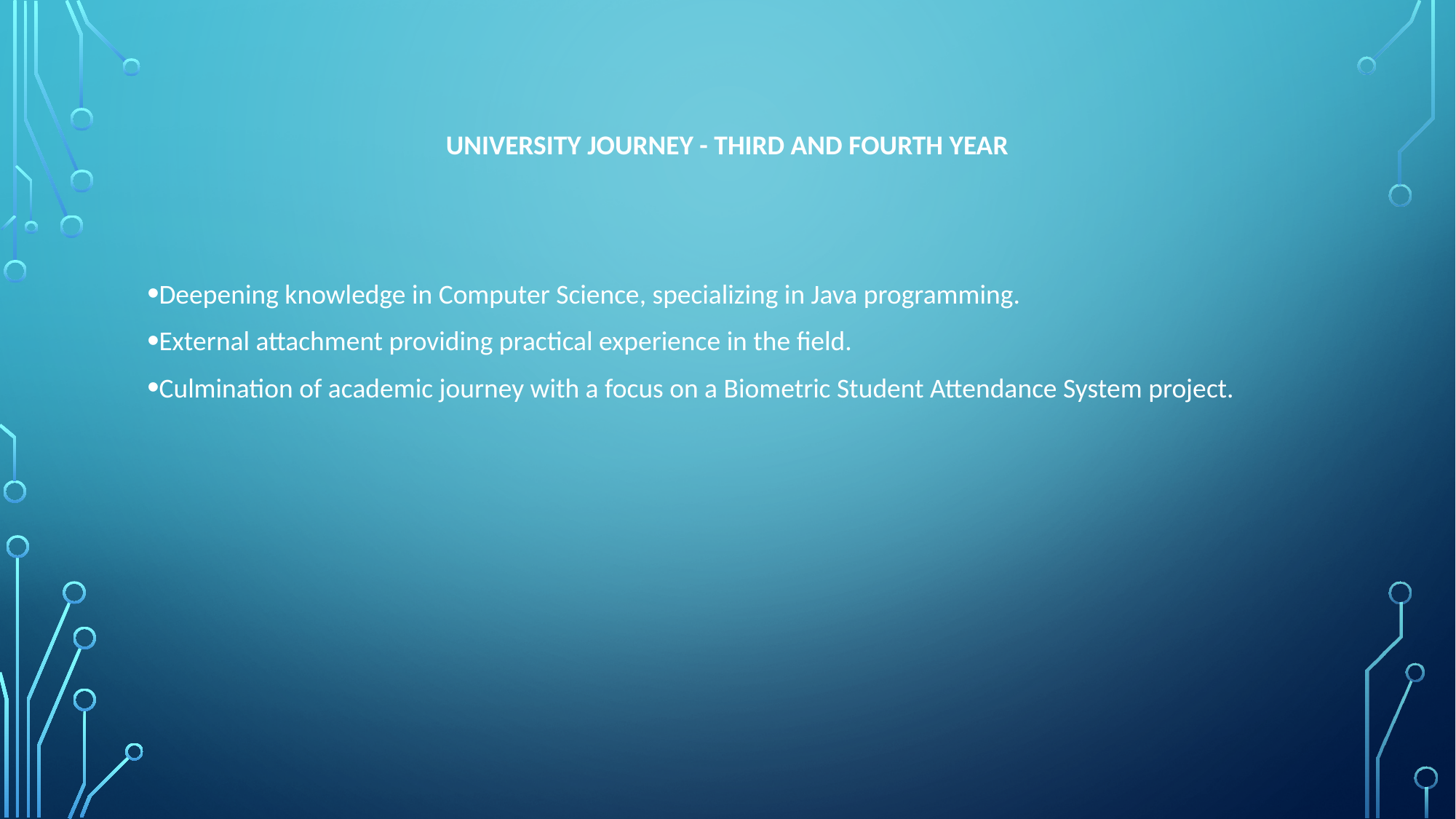

# University Journey - Third and Fourth Year
Deepening knowledge in Computer Science, specializing in Java programming.
External attachment providing practical experience in the field.
Culmination of academic journey with a focus on a Biometric Student Attendance System project.